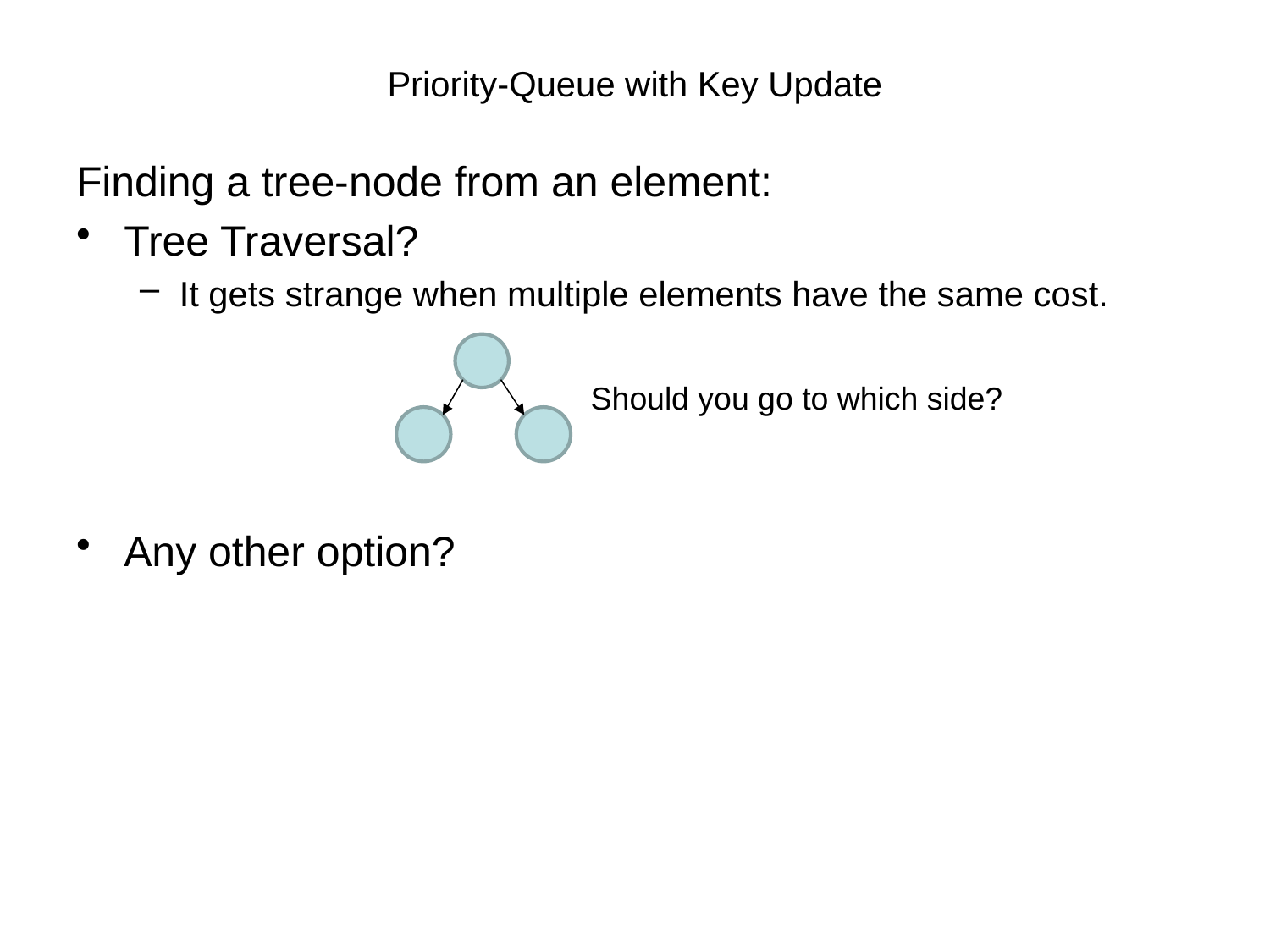

# Priority-Queue with Key Update
Finding a tree-node from an element:
Tree Traversal?
It gets strange when multiple elements have the same cost.

Any other option?

Should you go to which side?